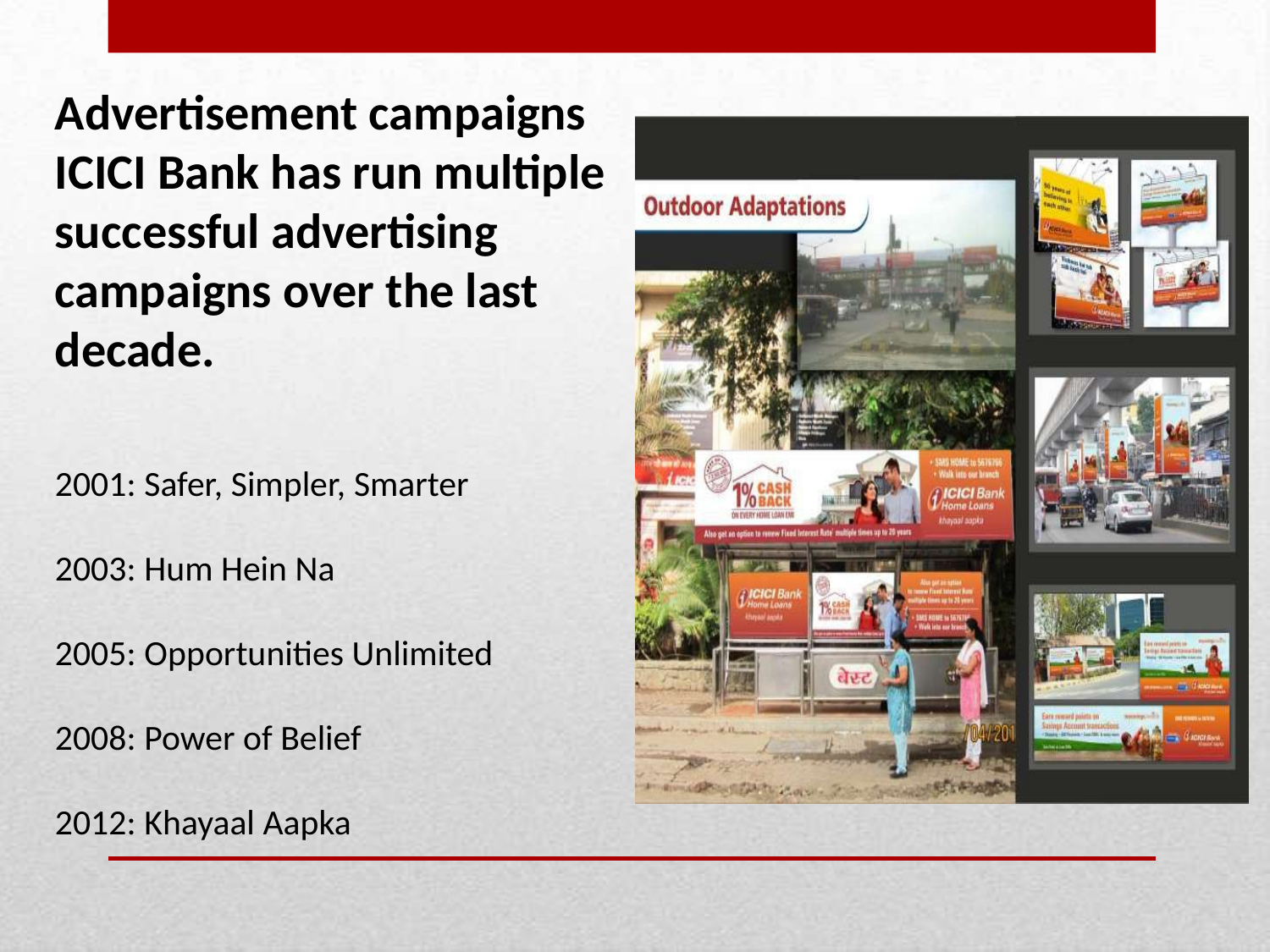

Advertisement campaigns
ICICI Bank has run multiple successful advertising campaigns over the last decade.

2001: Safer, Simpler, Smarter

2003: Hum Hein Na

2005: Opportunities Unlimited

2008: Power of Belief

2012: Khayaal Aapka